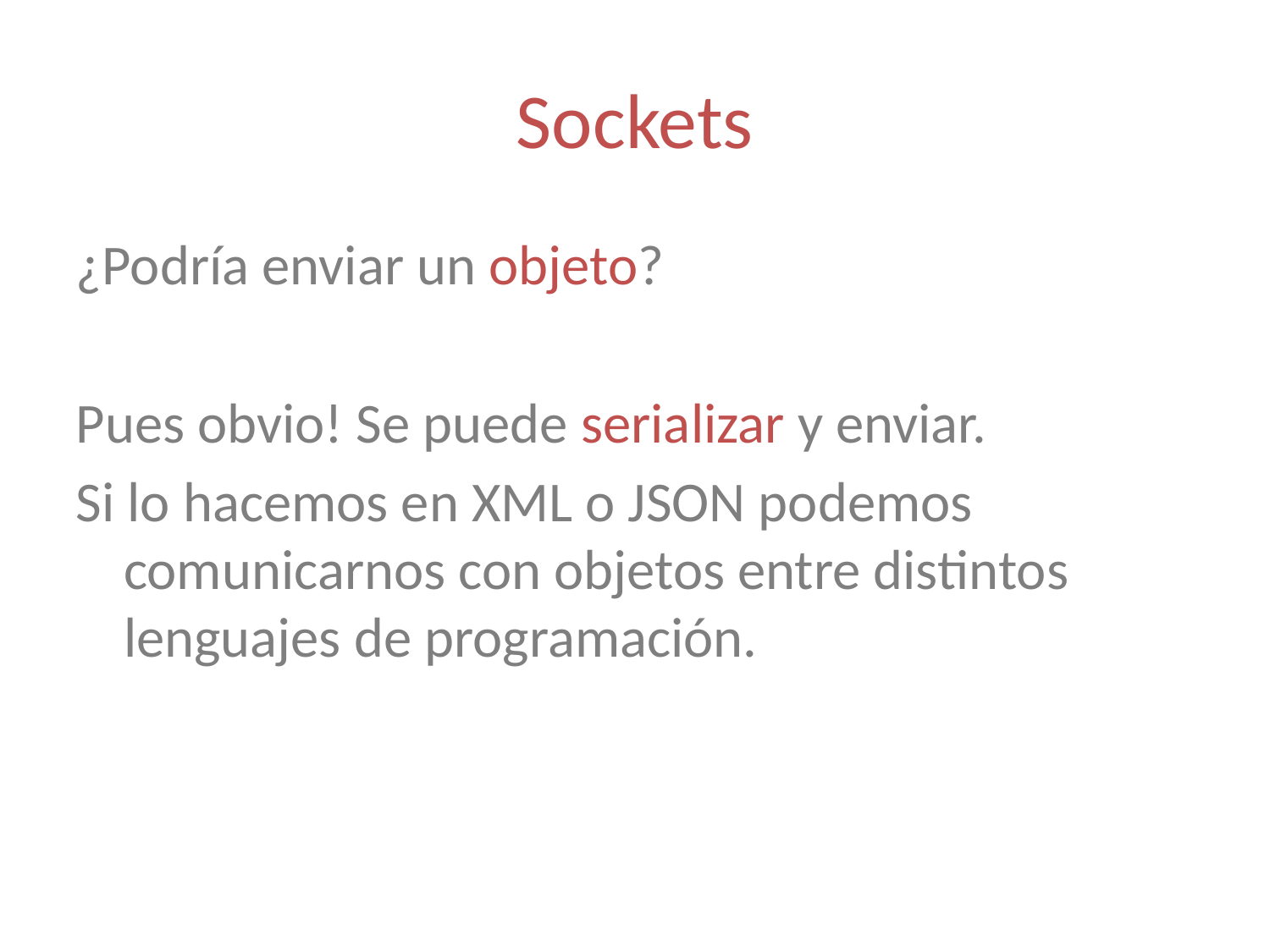

Sockets
¿Podría enviar un objeto?

Pues obvio! Se puede serializar y enviar.
Si lo hacemos en XML o JSON podemos comunicarnos con objetos entre distintos lenguajes de programación.